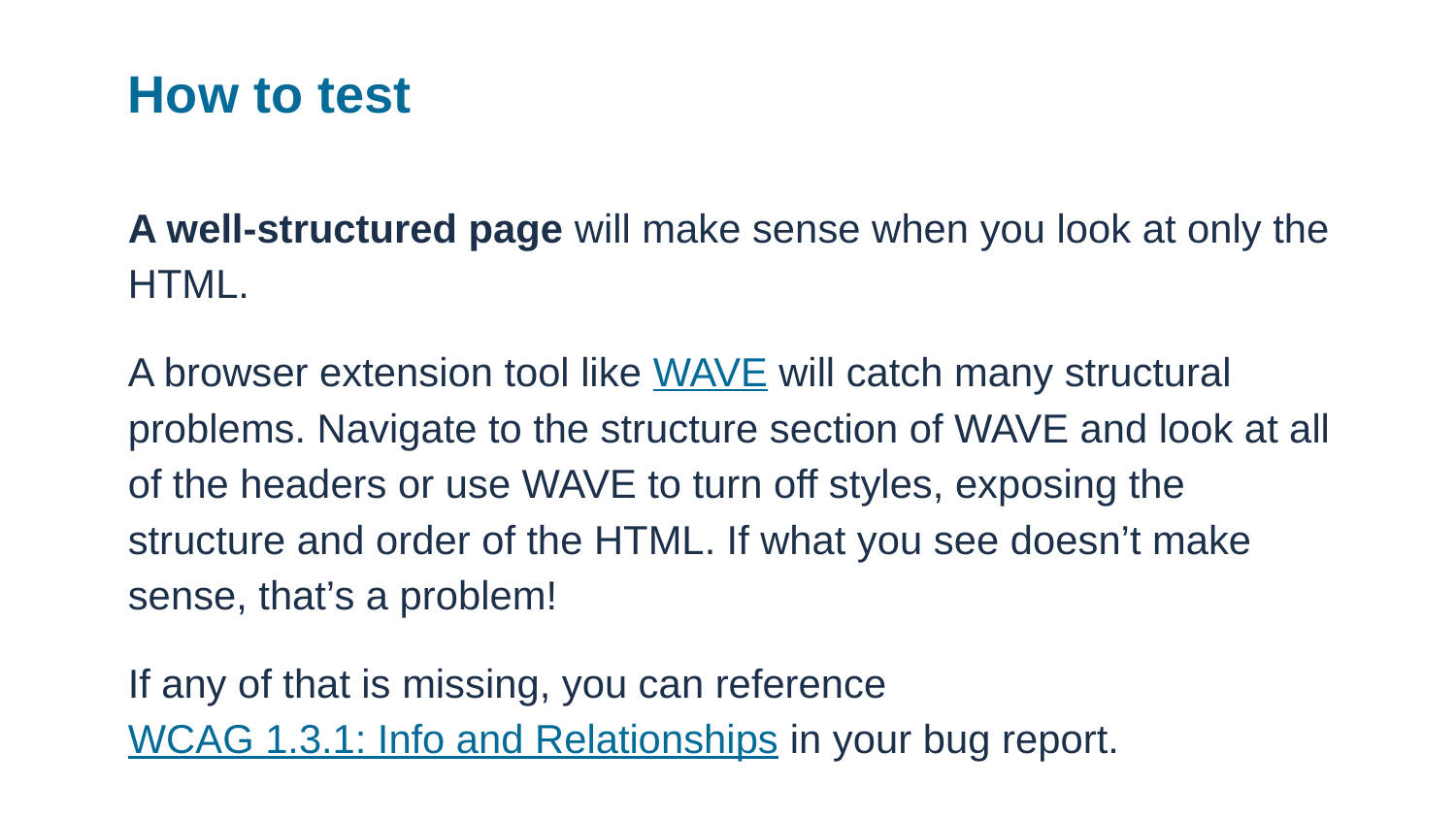

# How to test
A well-structured page will make sense when you look at only the HTML.
A browser extension tool like WAVE will catch many structural problems. Navigate to the structure section of WAVE and look at all of the headers or use WAVE to turn off styles, exposing the structure and order of the HTML. If what you see doesn’t make sense, that’s a problem!
If any of that is missing, you can reference WCAG 1.3.1: Info and Relationships in your bug report.